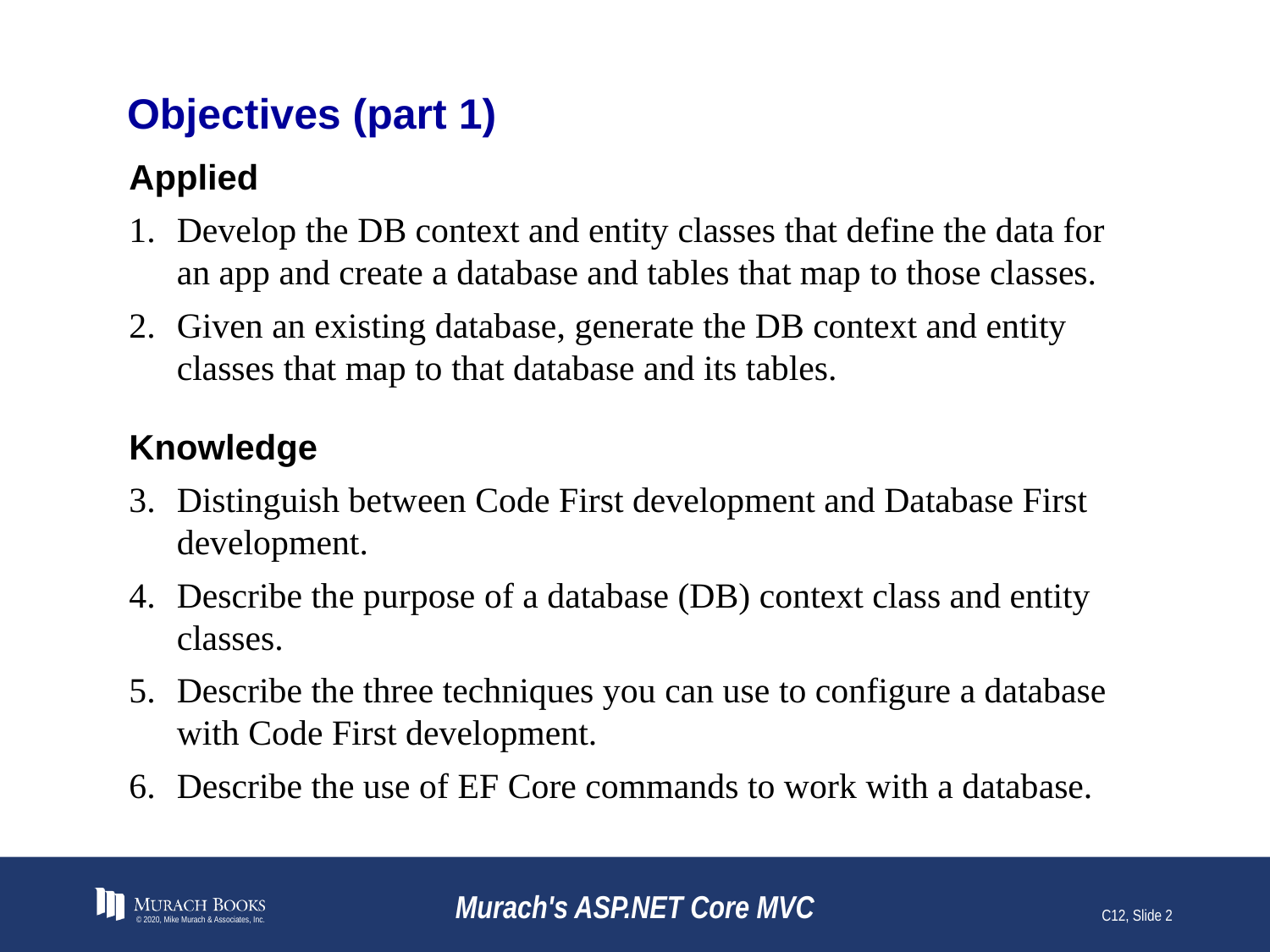

# Objectives (part 1)
Applied
Develop the DB context and entity classes that define the data for an app and create a database and tables that map to those classes.
Given an existing database, generate the DB context and entity classes that map to that database and its tables.
Knowledge
Distinguish between Code First development and Database First development.
Describe the purpose of a database (DB) context class and entity classes.
Describe the three techniques you can use to configure a database with Code First development.
Describe the use of EF Core commands to work with a database.

© 2020, Mike Murach & Associates, Inc.
Murach's ASP.NET Core MVC

C12, Slide 2